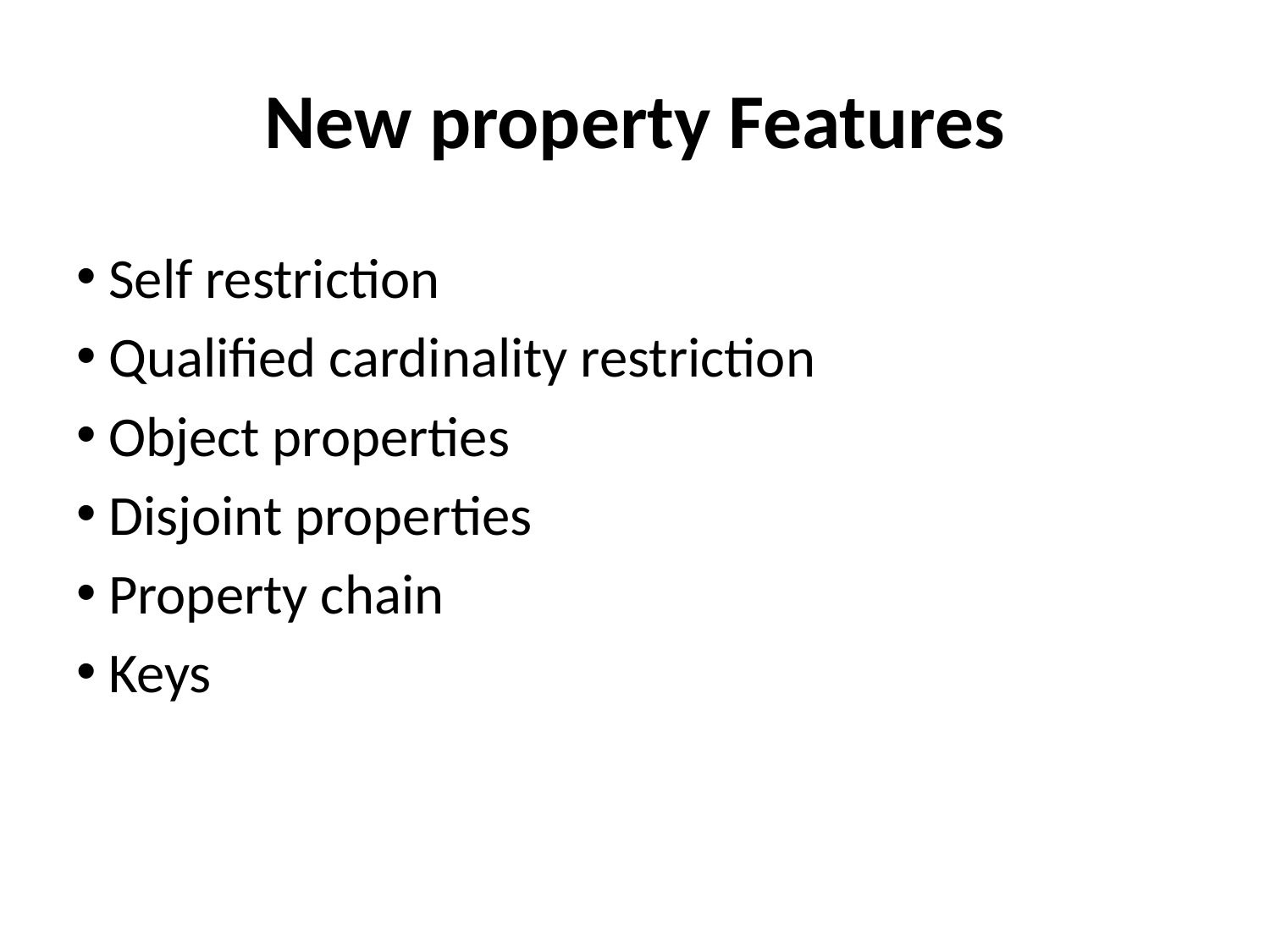

# New property Features
Self restriction
Qualified cardinality restriction
Object properties
Disjoint properties
Property chain
Keys